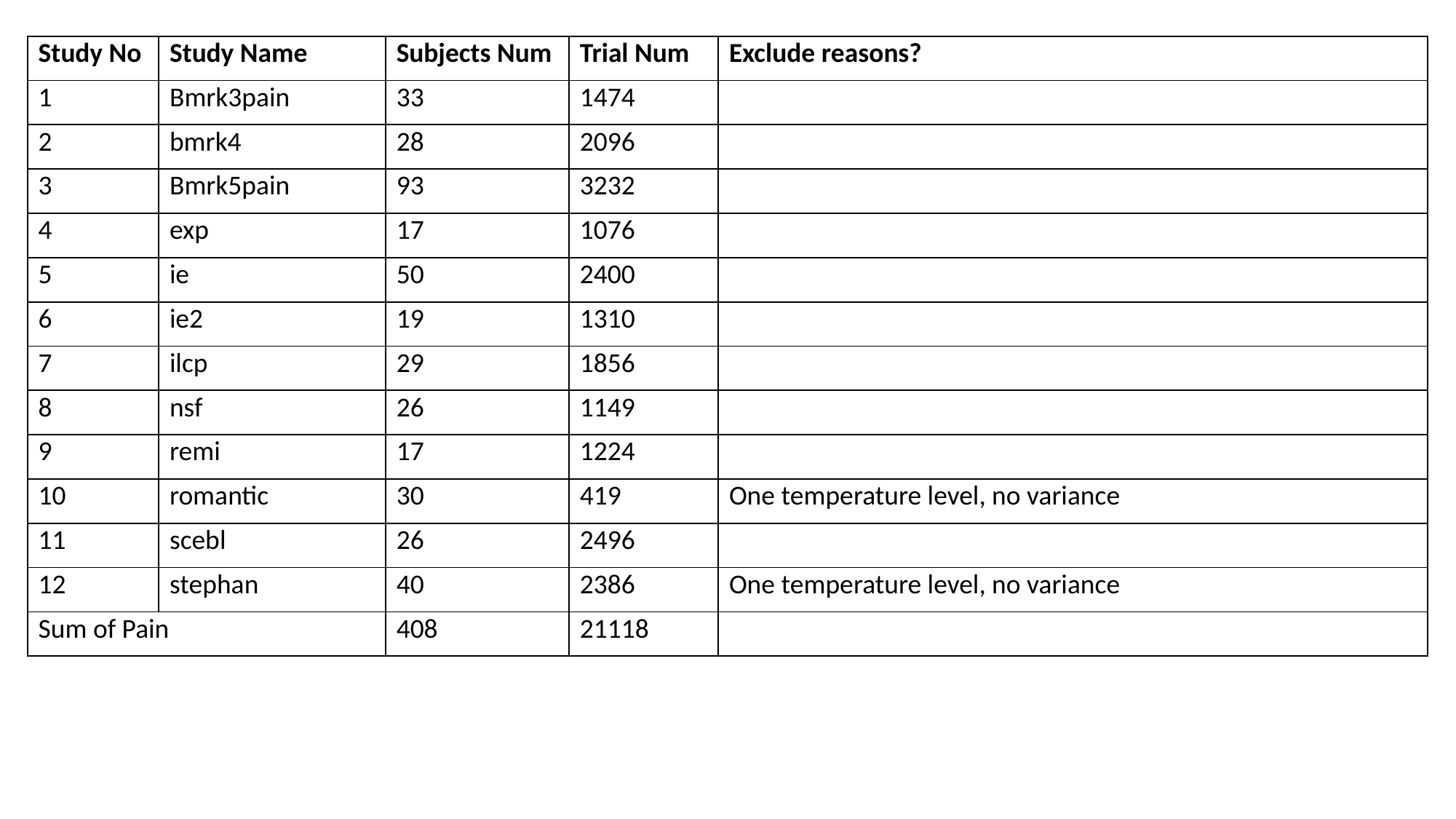

| Study No | Study Name | Subjects Num | Trial Num | Exclude reasons? |
| --- | --- | --- | --- | --- |
| 1 | Bmrk3pain | 33 | 1474 |  |
| 2 | bmrk4 | 28 | 2096 |  |
| 3 | Bmrk5pain | 93 | 3232 |  |
| 4 | exp | 17 | 1076 |  |
| 5 | ie | 50 | 2400 |  |
| 6 | ie2 | 19 | 1310 |  |
| 7 | ilcp | 29 | 1856 |  |
| 8 | nsf | 26 | 1149 |  |
| 9 | remi | 17 | 1224 |  |
| 10 | romantic | 30 | 419 | One temperature level, no variance |
| 11 | scebl | 26 | 2496 |  |
| 12 | stephan | 40 | 2386 | One temperature level, no variance |
| Sum of Pain |  | 408 | 21118 |  |